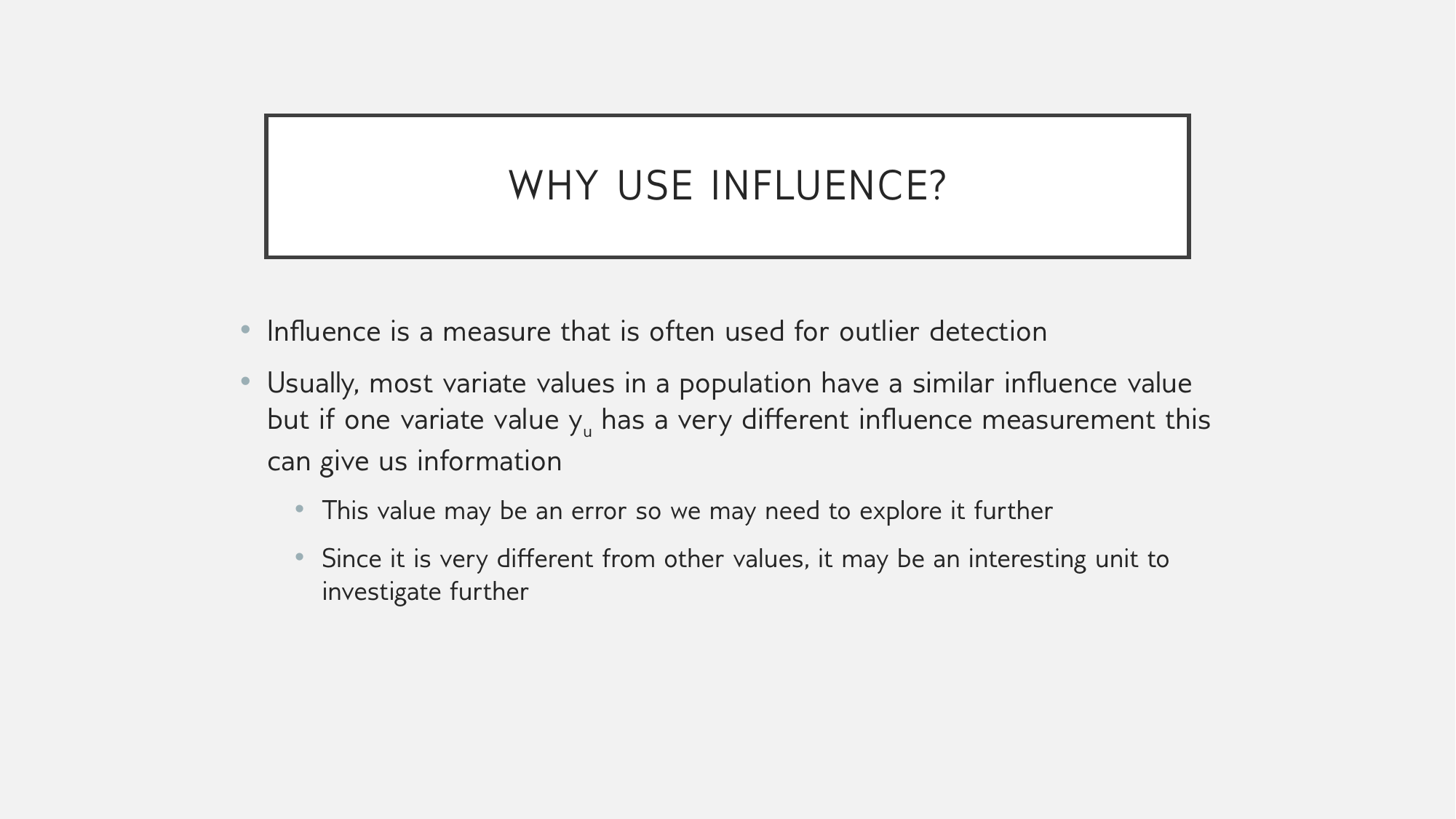

# Why use influence?
Influence is a measure that is often used for outlier detection
Usually, most variate values in a population have a similar influence value but if one variate value yu has a very different influence measurement this can give us information
This value may be an error so we may need to explore it further
Since it is very different from other values, it may be an interesting unit to investigate further